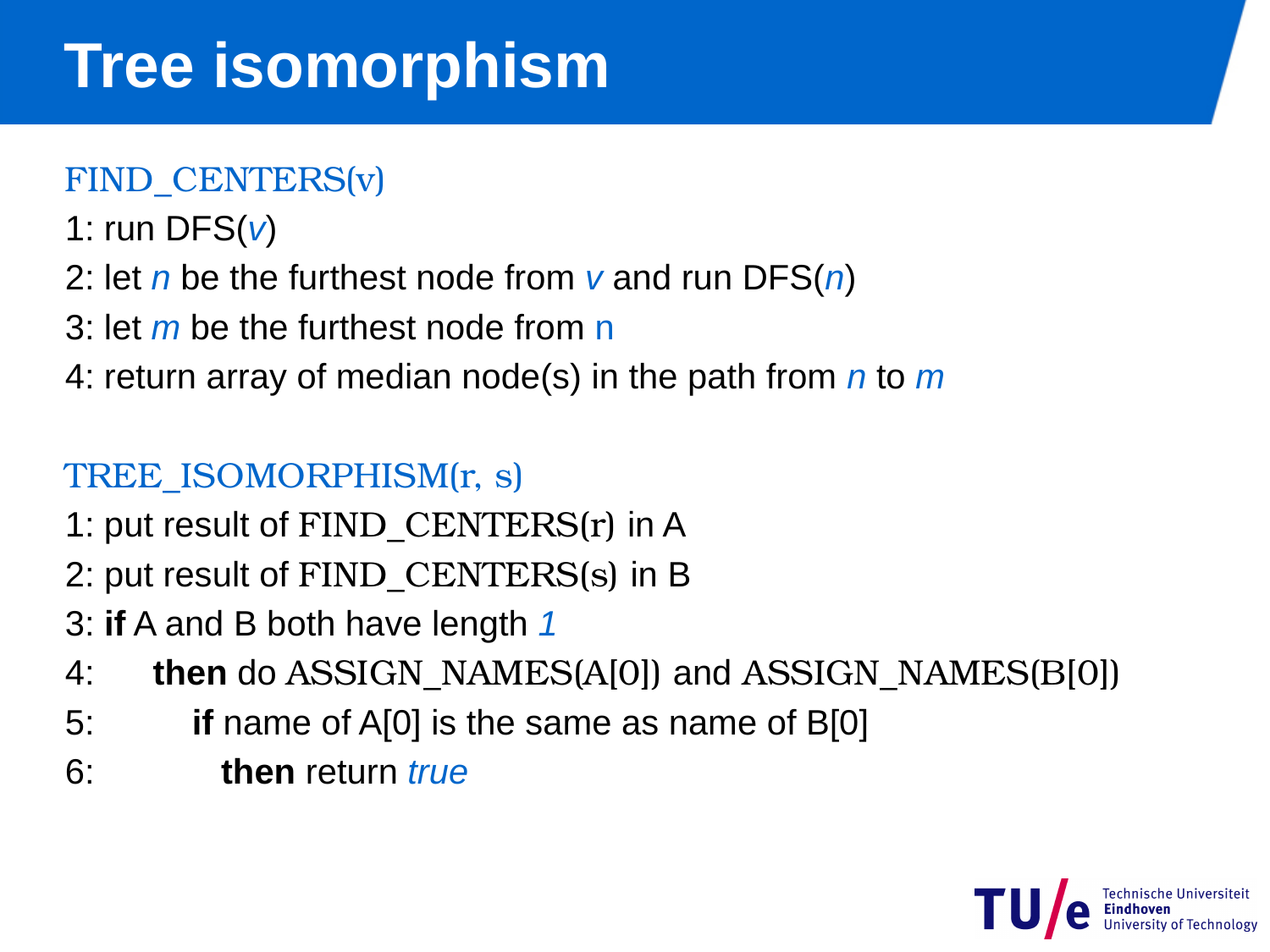

# Tree isomorphism
Find_Centers(v)
1: run DFS(v)
2: let n be the furthest node from v and run DFS(n)
3: let m be the furthest node from n
4: return array of median node(s) in the path from n to m

Tree_Isomorphism(r, s)
1: put result of Find_Centers(r) in A
2: put result of Find_Centers(s) in B
3: if A and B both have length 1
4:      then do Assign_Names(A[0]) and Assign_Names(B[0])
5: 	if name of A[0] is the same as name of B[0]
6:             then return true